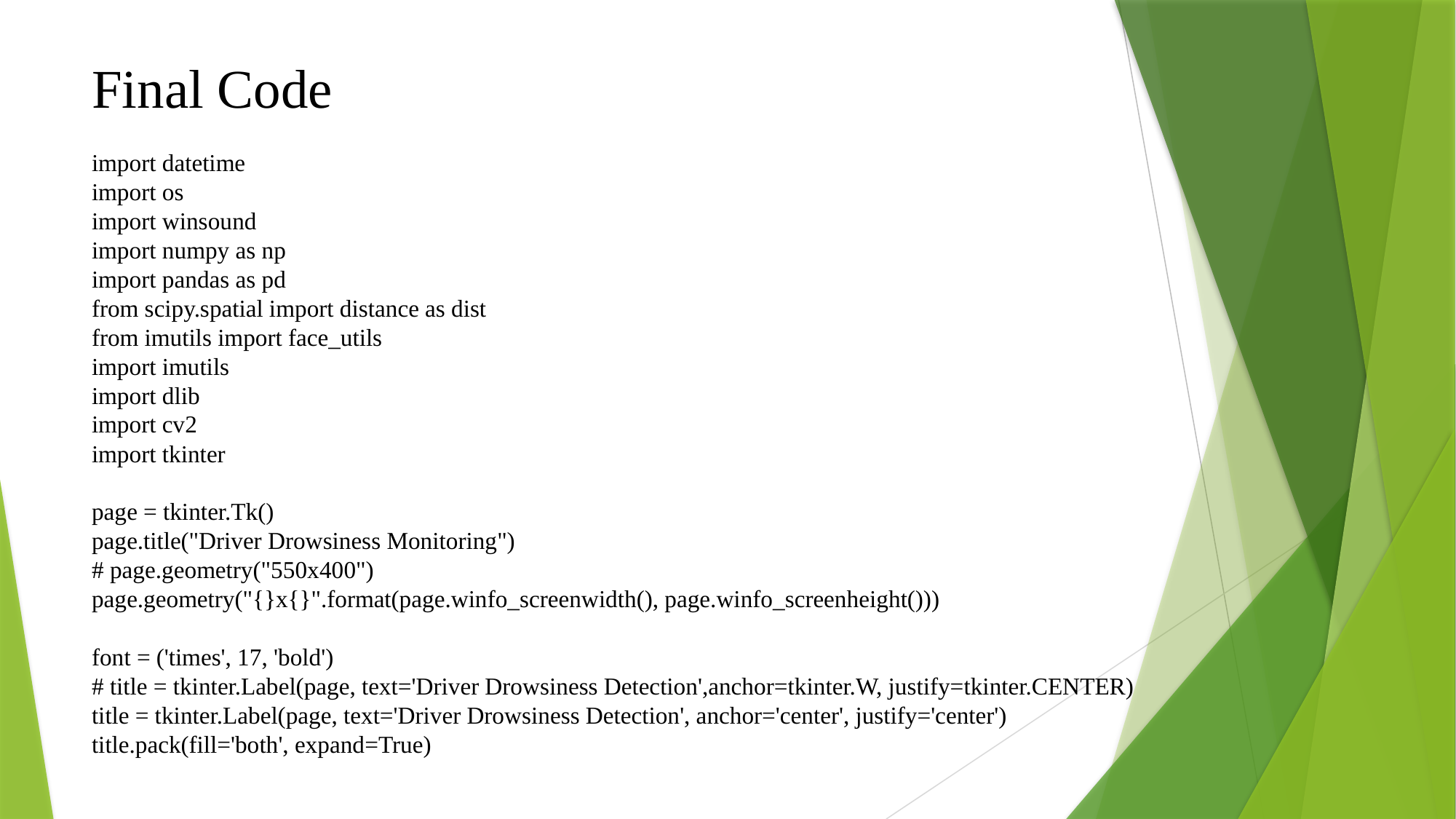

# Final Code
import datetime
import os
import winsound
import numpy as np
import pandas as pd
from scipy.spatial import distance as dist
from imutils import face_utils
import imutils
import dlib
import cv2
import tkinter
page = tkinter.Tk()
page.title("Driver Drowsiness Monitoring")
# page.geometry("550x400")
page.geometry("{}x{}".format(page.winfo_screenwidth(), page.winfo_screenheight()))
font = ('times', 17, 'bold')
# title = tkinter.Label(page, text='Driver Drowsiness Detection',anchor=tkinter.W, justify=tkinter.CENTER)
title = tkinter.Label(page, text='Driver Drowsiness Detection', anchor='center', justify='center')
title.pack(fill='both', expand=True)